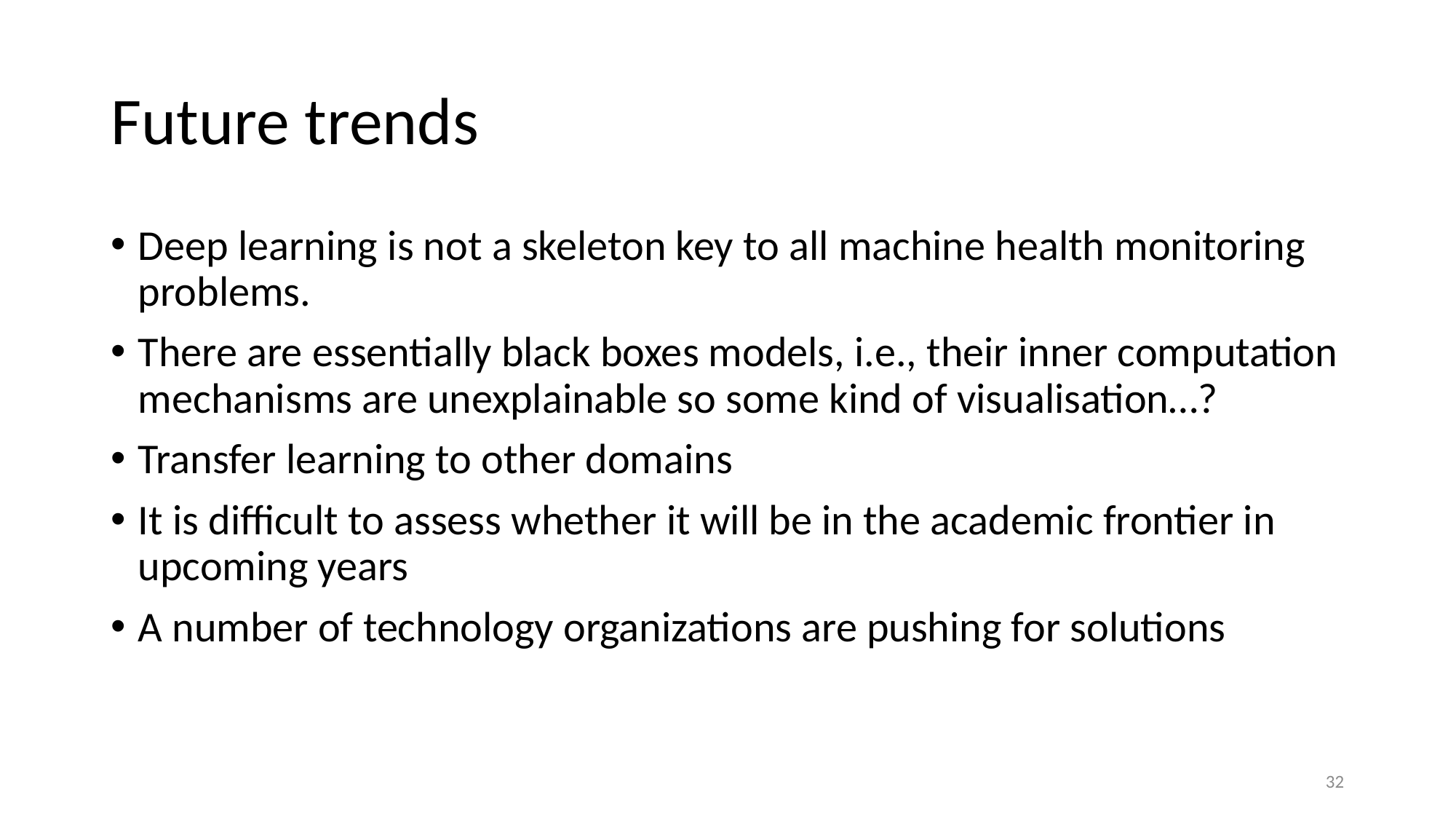

# Future trends
Deep learning is not a skeleton key to all machine health monitoring problems.
There are essentially black boxes models, i.e., their inner computation mechanisms are unexplainable so some kind of visualisation…?
Transfer learning to other domains
It is difficult to assess whether it will be in the academic frontier in upcoming years
A number of technology organizations are pushing for solutions

32